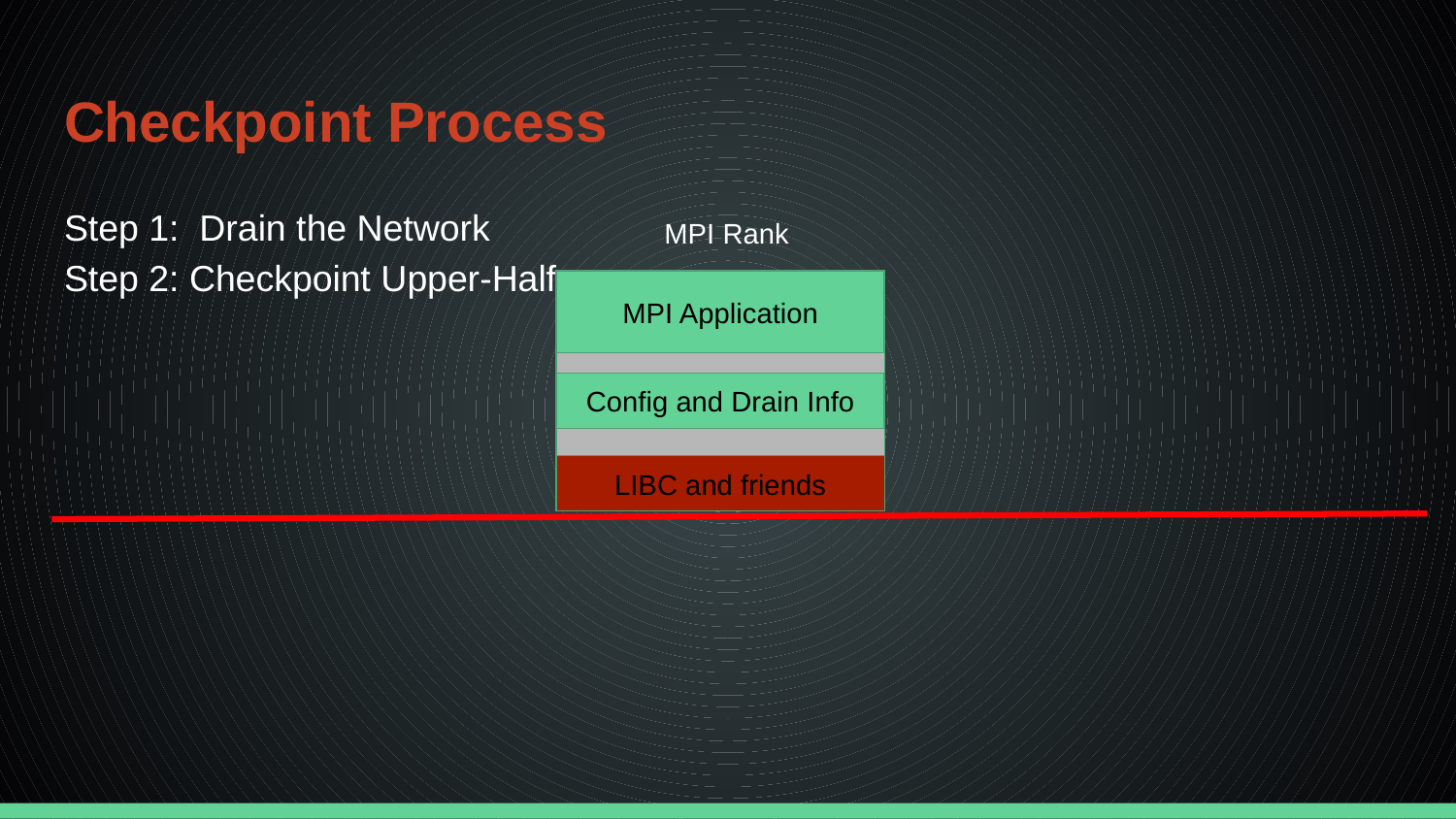

# Checkpoint Process
Step 1:  Drain the Network
Step 2: Checkpoint Upper-Half
MPI Rank

MPI Application
Config and Drain Info
LIBC and friends